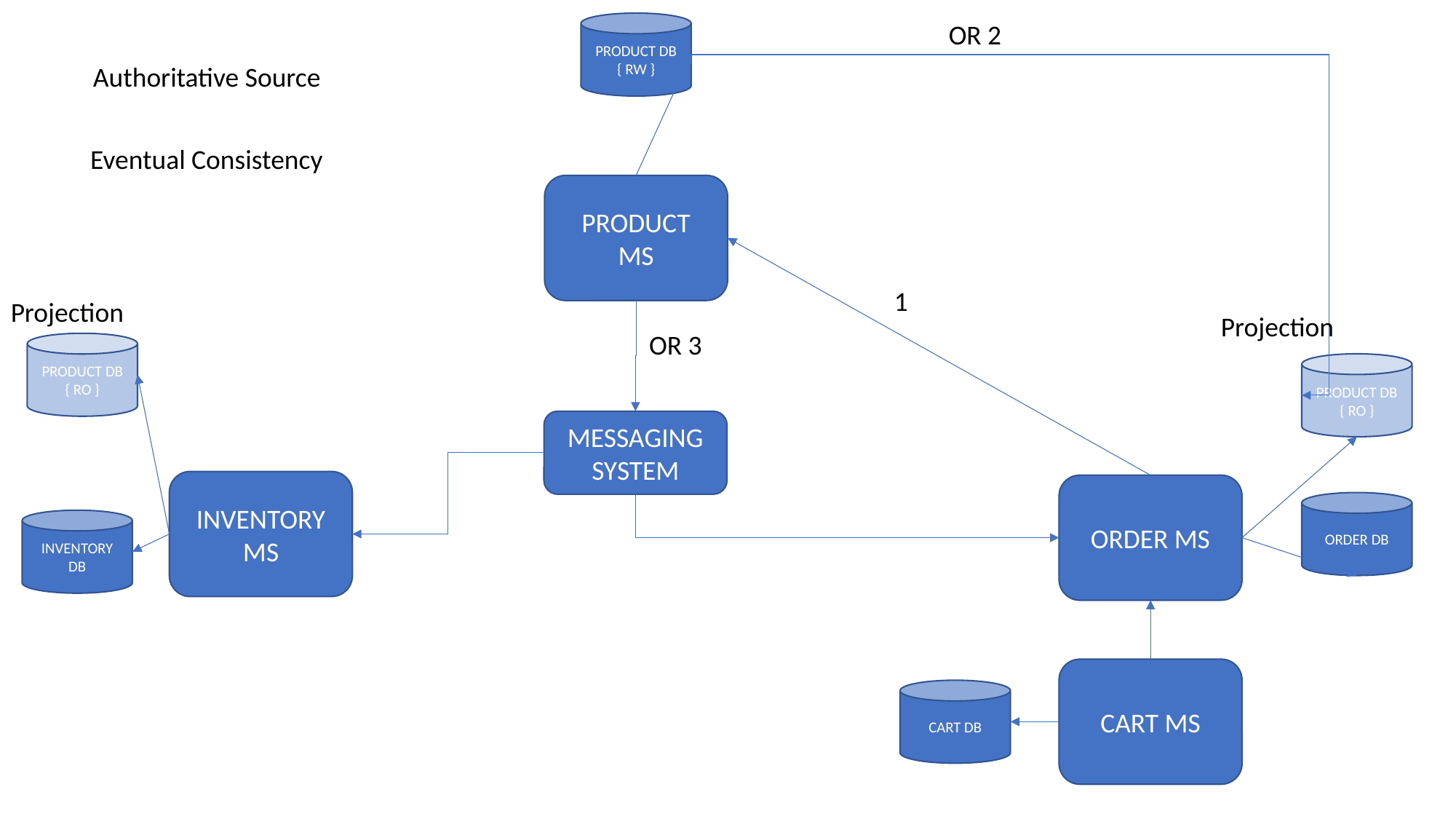

OR 2
PRODUCT DB
{ RW }
Authoritative Source
Eventual Consistency
PRODUCT MS
1
Projection
Projection
OR 3
PRODUCT DB
{ RO }
PRODUCT DB
{ RO }
MESSAGING SYSTEM
INVENTORY MS
ORDER MS
ORDER DB
INVENTORY DB
CART MS
CART DB